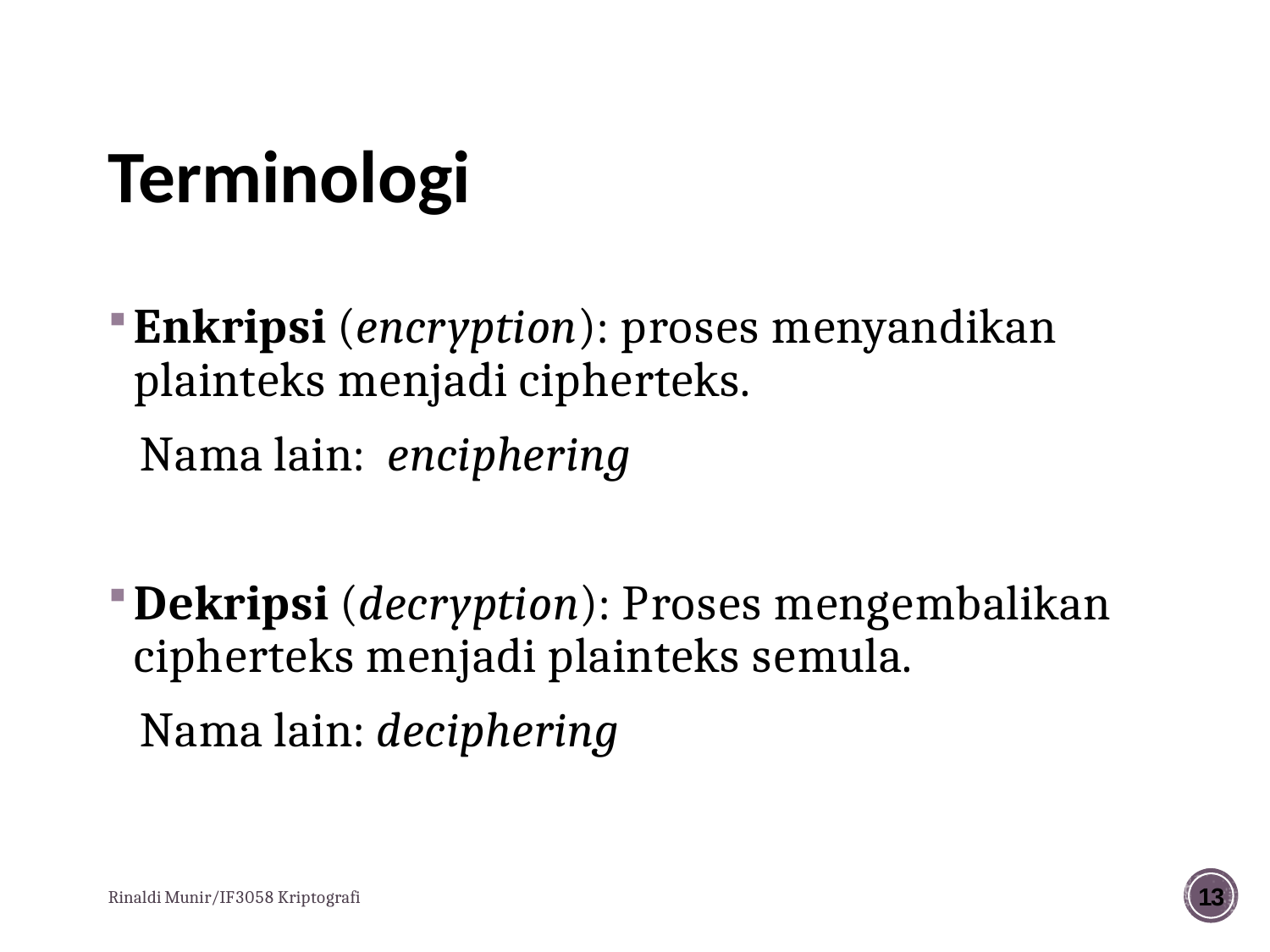

# Terminologi
Enkripsi (encryption): proses menyandikan plainteks menjadi cipherteks.
   Nama lain:  enciphering

Dekripsi (decryption): Proses mengembalikan cipherteks menjadi plainteks semula.
   Nama lain: deciphering
Rinaldi Munir/IF3058 Kriptografi
13